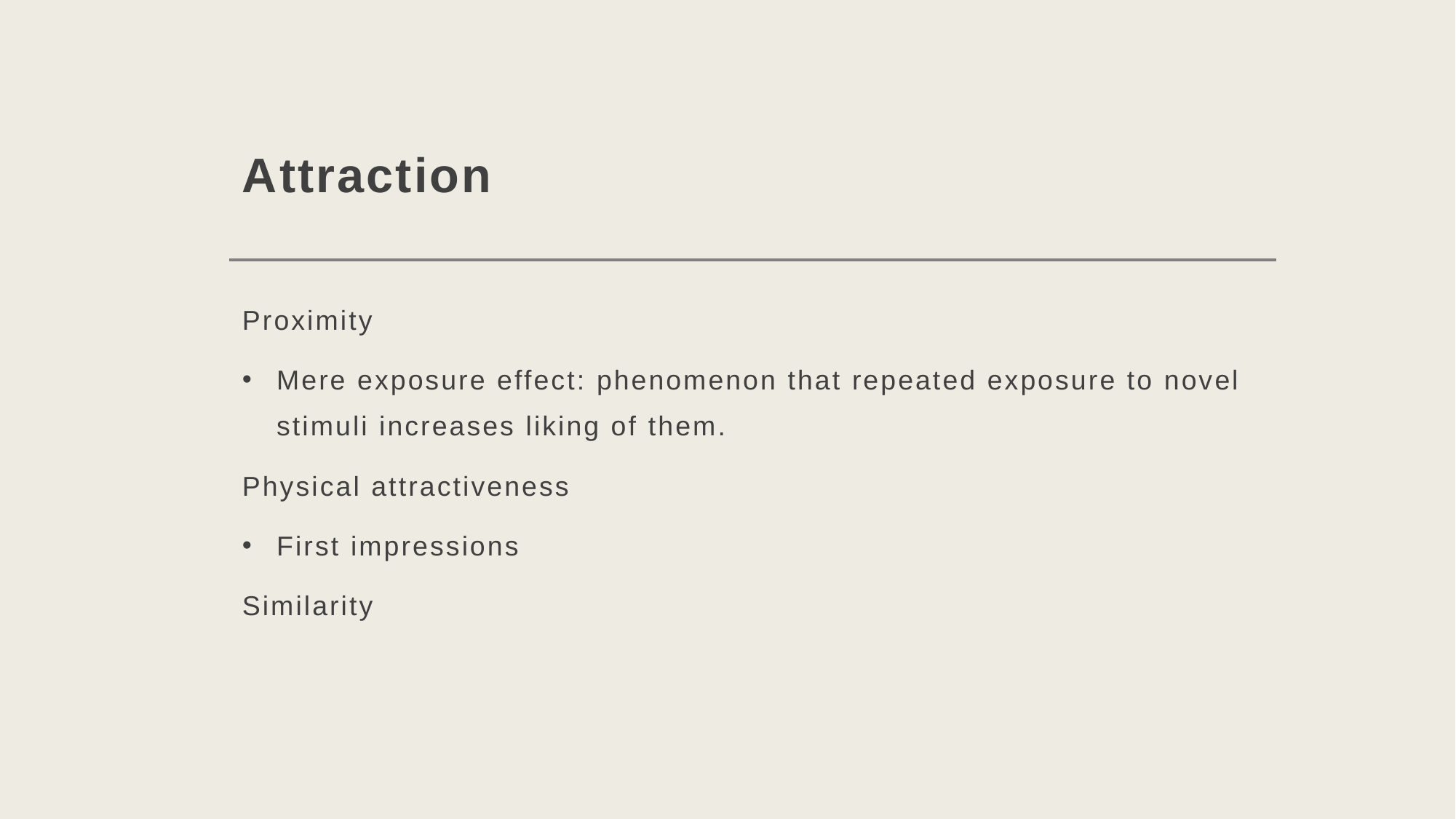

# Attraction
Proximity
Mere exposure effect: phenomenon that repeated exposure to novel stimuli increases liking of them.
Physical attractiveness
First impressions
Similarity